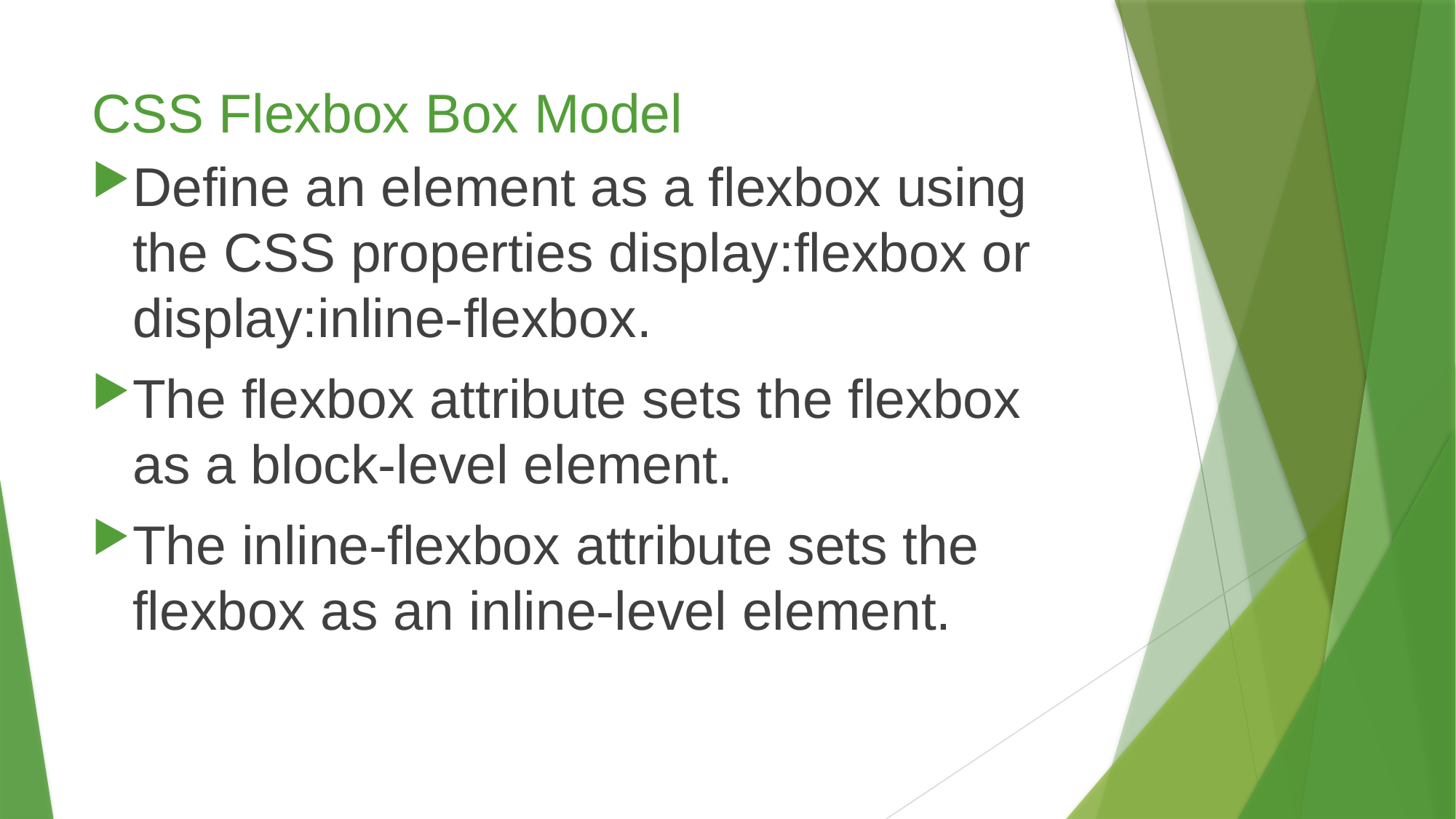

# CSS Flexbox Box Model
Define an element as a flexbox using the CSS properties display:flexbox or display:inline-flexbox.
The flexbox attribute sets the flexbox as a block-level element.
The inline-flexbox attribute sets the flexbox as an inline-level element.